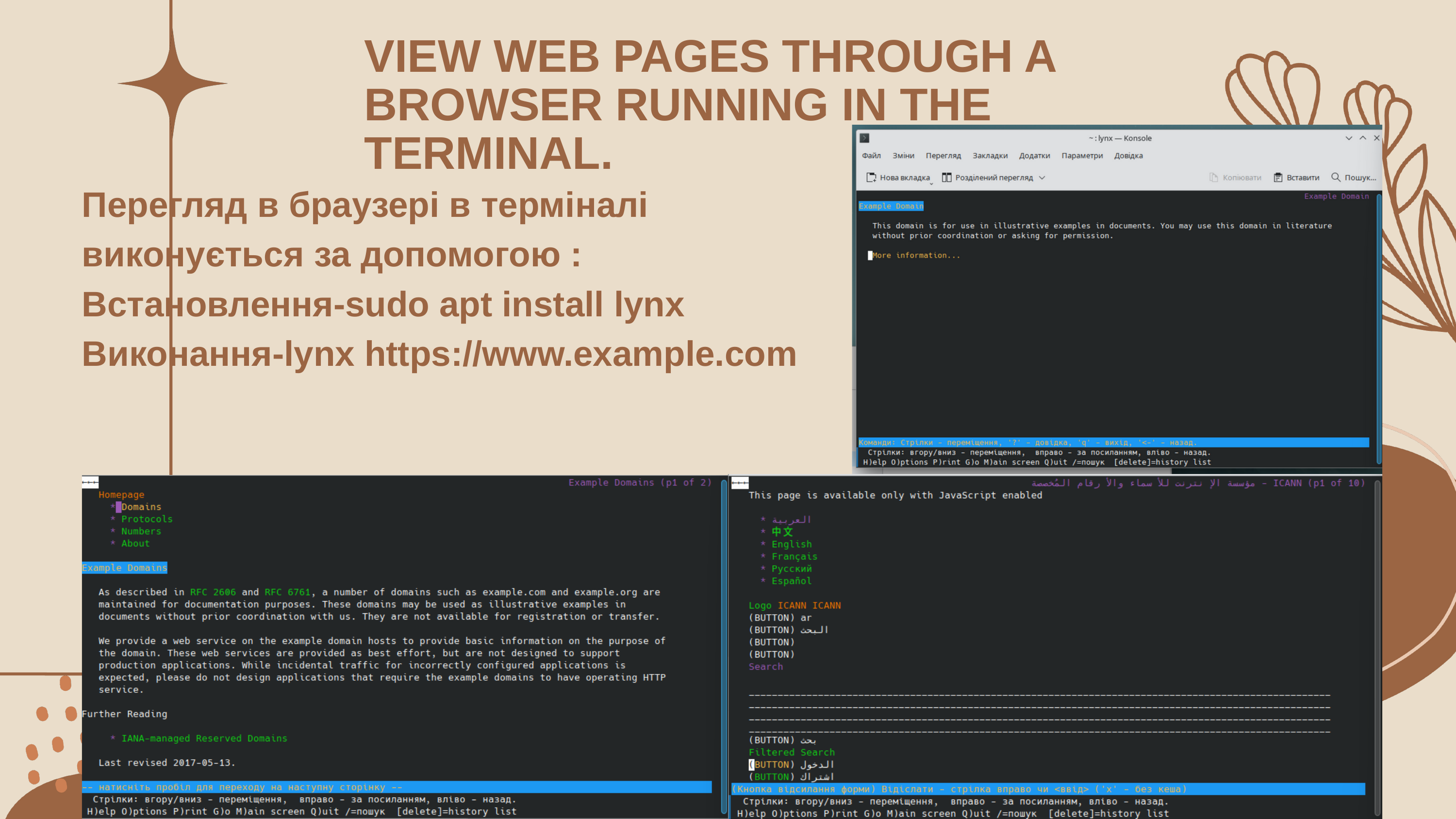

VIEW WEB PAGES THROUGH A BROWSER RUNNING IN THE TERMINAL.

Перегляд в браузері в терміналі виконується за допомогою :
Встановлення-sudo apt install lynx
Виконання-lynx https://www.example.com